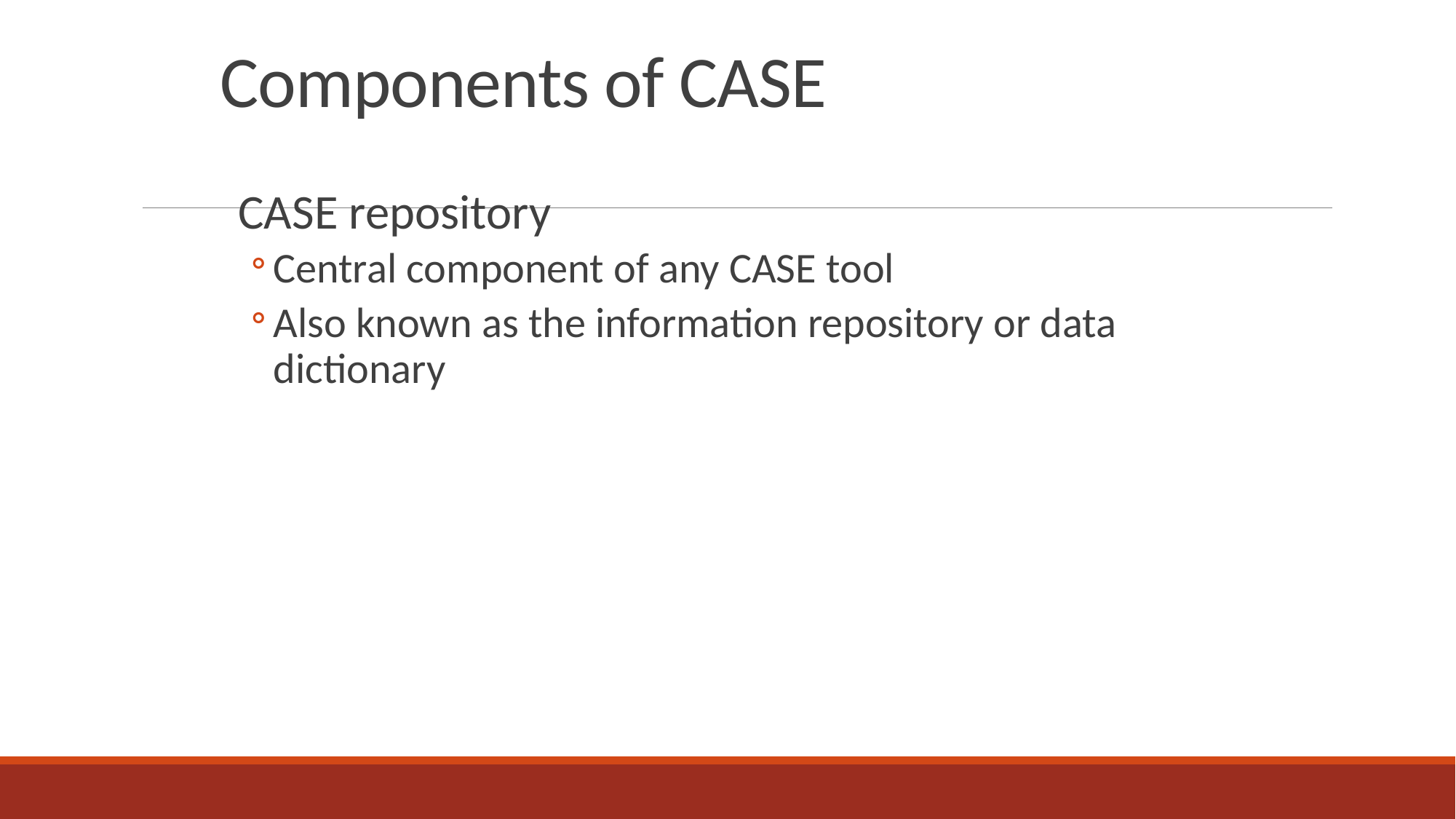

# Components of CASE
CASE repository
Central component of any CASE tool
Also known as the information repository or data dictionary